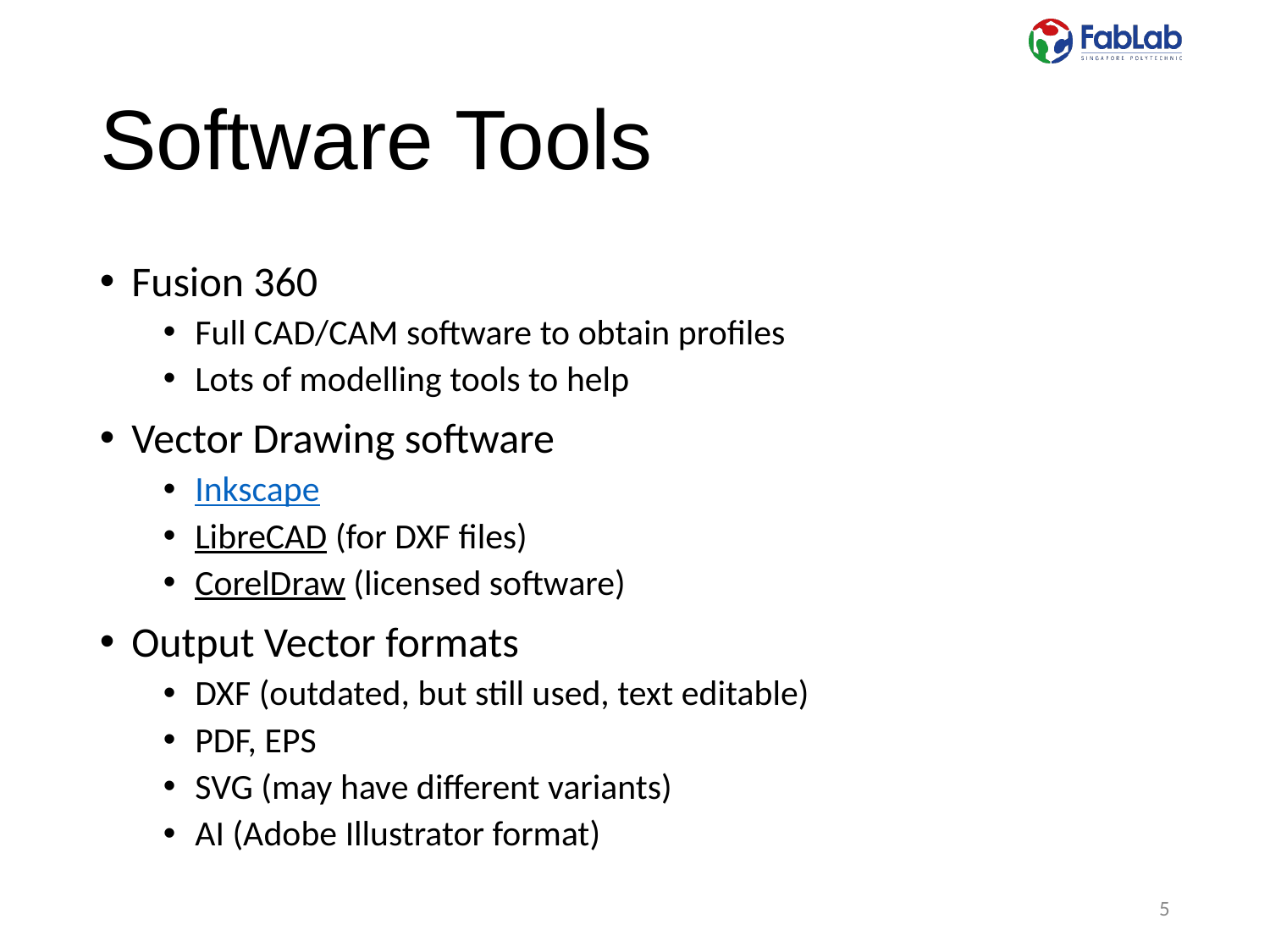

# Software Tools
Fusion 360
Full CAD/CAM software to obtain profiles
Lots of modelling tools to help
Vector Drawing software
Inkscape
LibreCAD (for DXF files)
CorelDraw (licensed software)
Output Vector formats
DXF (outdated, but still used, text editable)
PDF, EPS
SVG (may have different variants)
AI (Adobe Illustrator format)
5